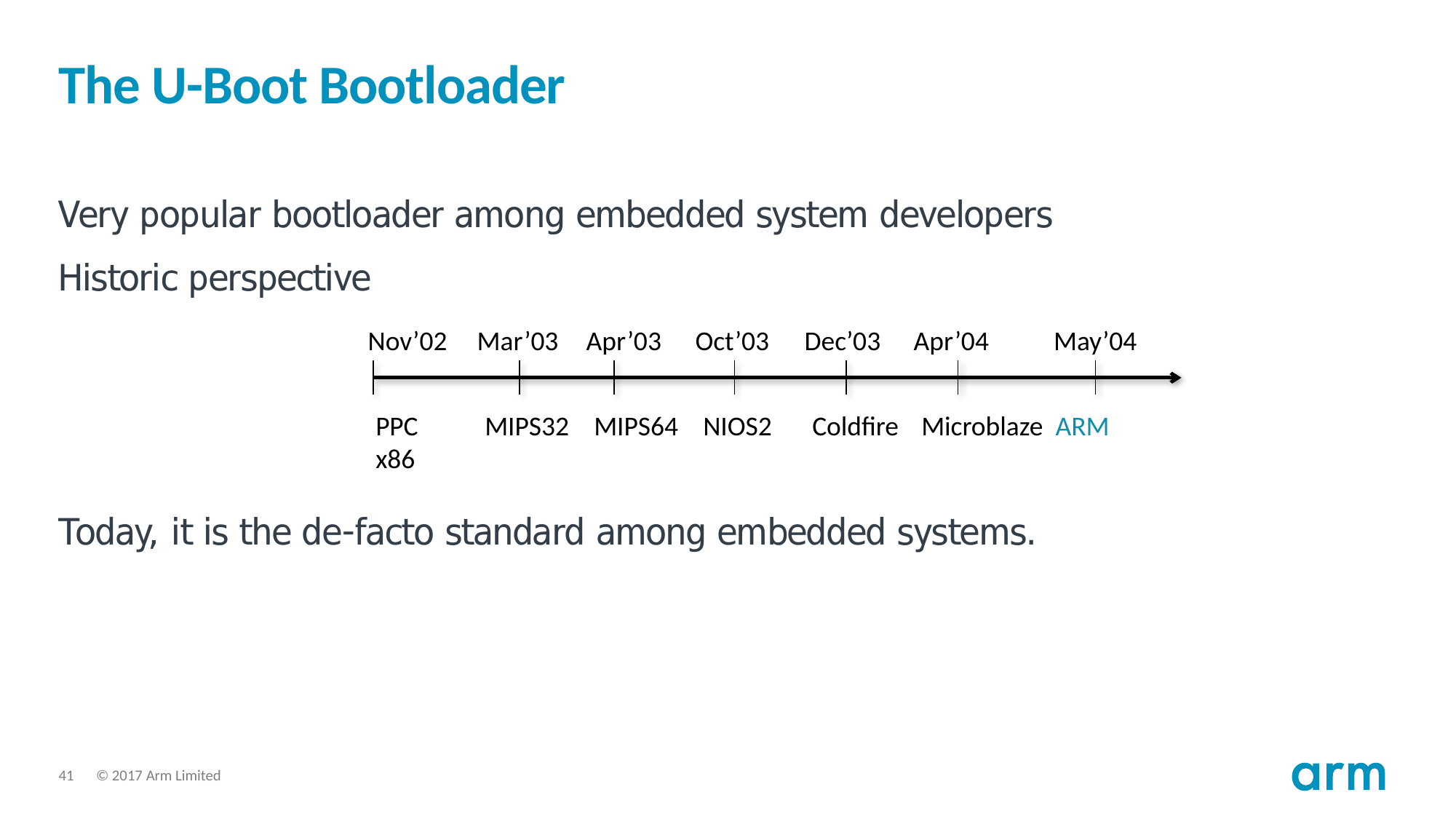

# The U-Boot Bootloader
Very popular bootloader among embedded system developers
Historic perspective

Today, it is the de-facto standard among embedded systems.
Nov’02	Mar’03	Apr’03	Oct’03	Dec’03	Apr’04	     May’04
PPC	MIPS32	MIPS64	NIOS2	Coldfire	Microblaze  ARM
x86